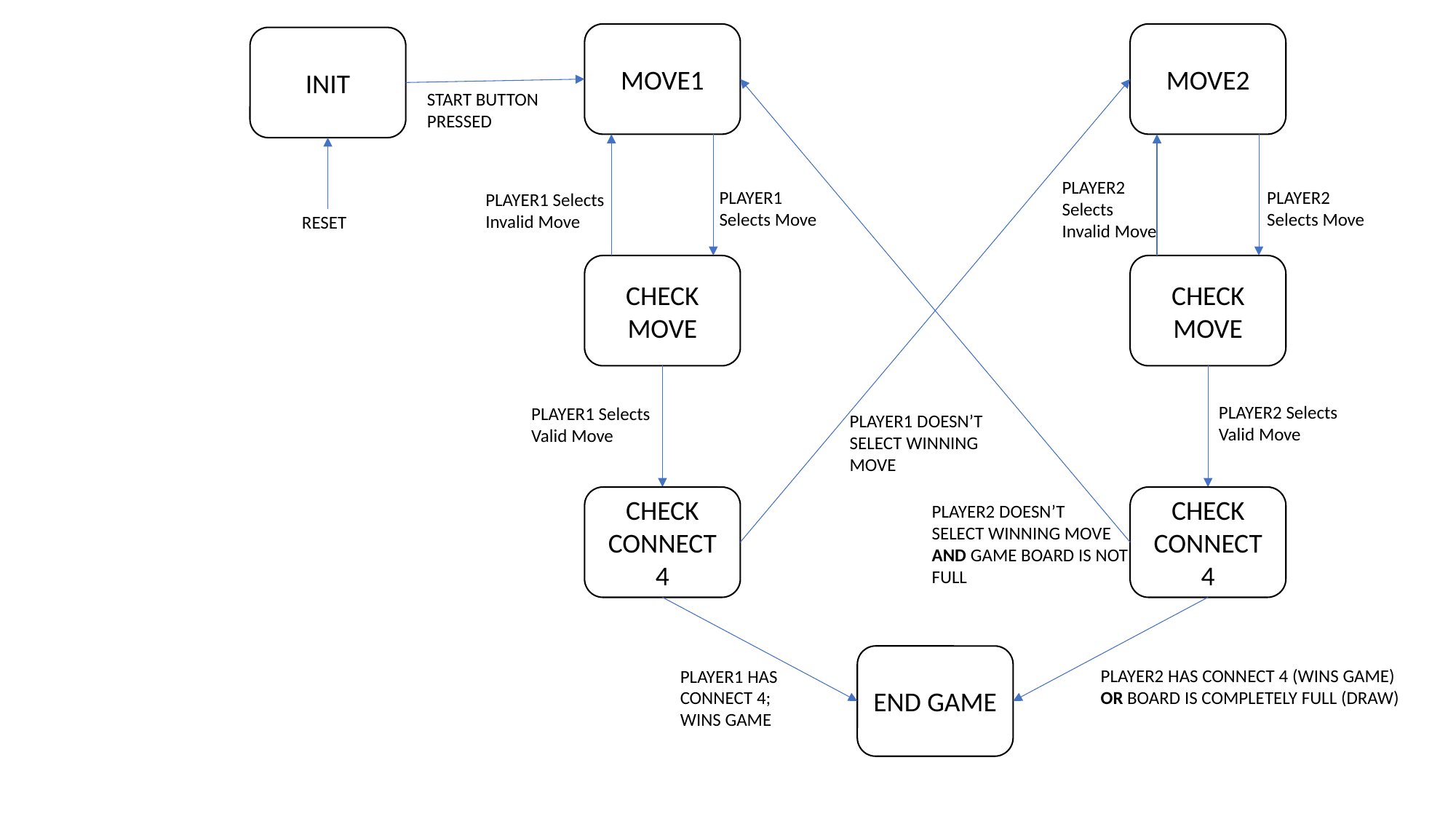

MOVE1
MOVE2
INIT
START BUTTON
PRESSED
PLAYER2 Selects
Invalid Move
PLAYER1
Selects Move
PLAYER2
Selects Move
PLAYER1 Selects
Invalid Move
RESET
CHECK MOVE
CHECK MOVE
PLAYER2 Selects
Valid Move
PLAYER1 Selects
Valid Move
PLAYER1 DOESN’T
SELECT WINNING MOVE
CHECK CONNECT 4
CHECK CONNECT 4
PLAYER2 DOESN’T
SELECT WINNING MOVE AND GAME BOARD IS NOT FULL
END GAME
PLAYER1 HAS
CONNECT 4; WINS GAME
PLAYER2 HAS CONNECT 4 (WINS GAME)
OR BOARD IS COMPLETELY FULL (DRAW)